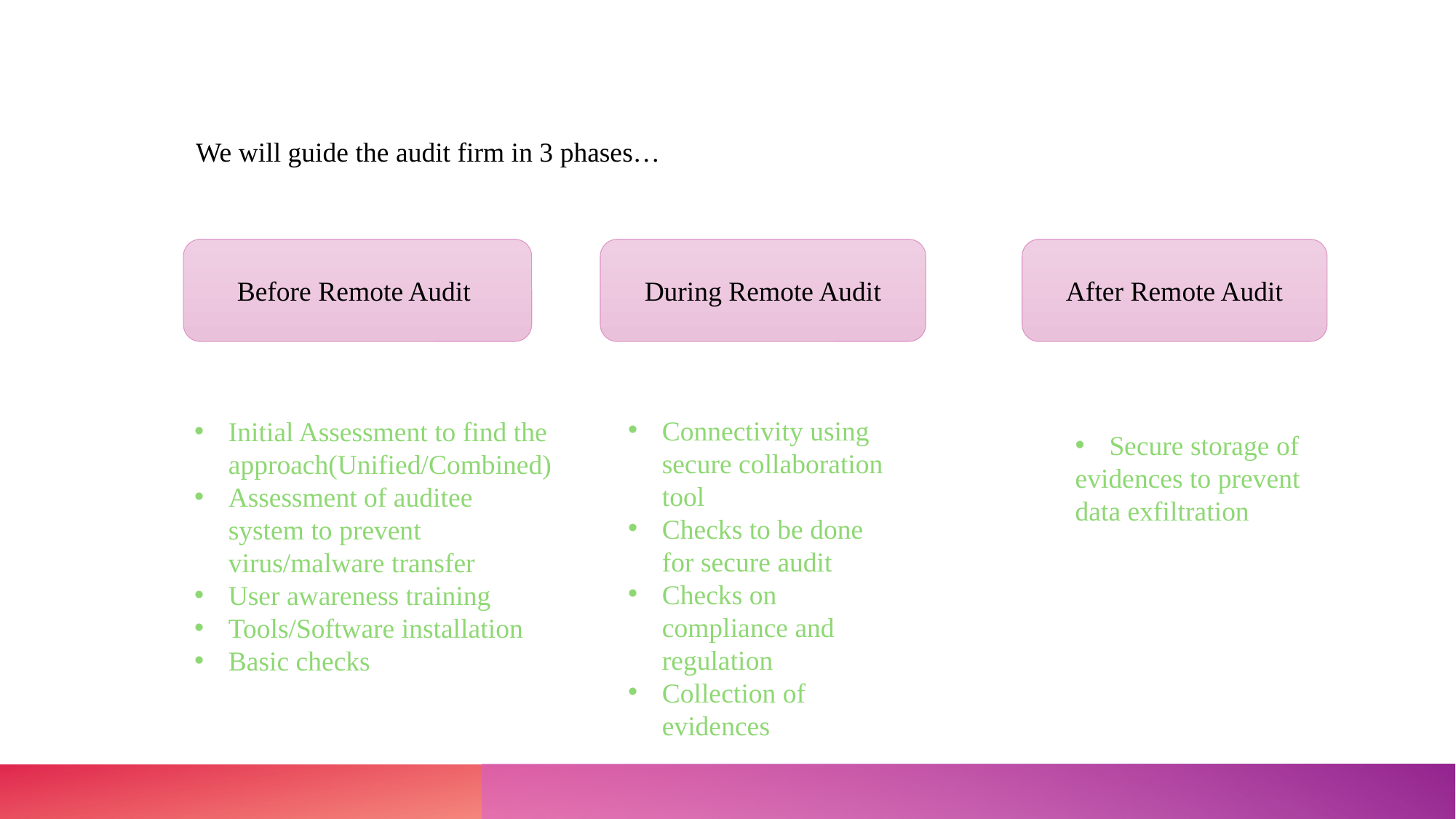

We will guide the audit firm in 3 phases…

Before Remote Audit

During Remote Audit
After Remote Audit
Connectivity using secure collaboration tool
Checks to be done for secure audit
Checks on compliance and regulation
Collection of evidences
Initial Assessment to find the approach(Unified/Combined)
Assessment of auditee system to prevent virus/malware transfer
User awareness training
Tools/Software installation
Basic checks

Secure storage of
evidences to prevent
data exfiltration